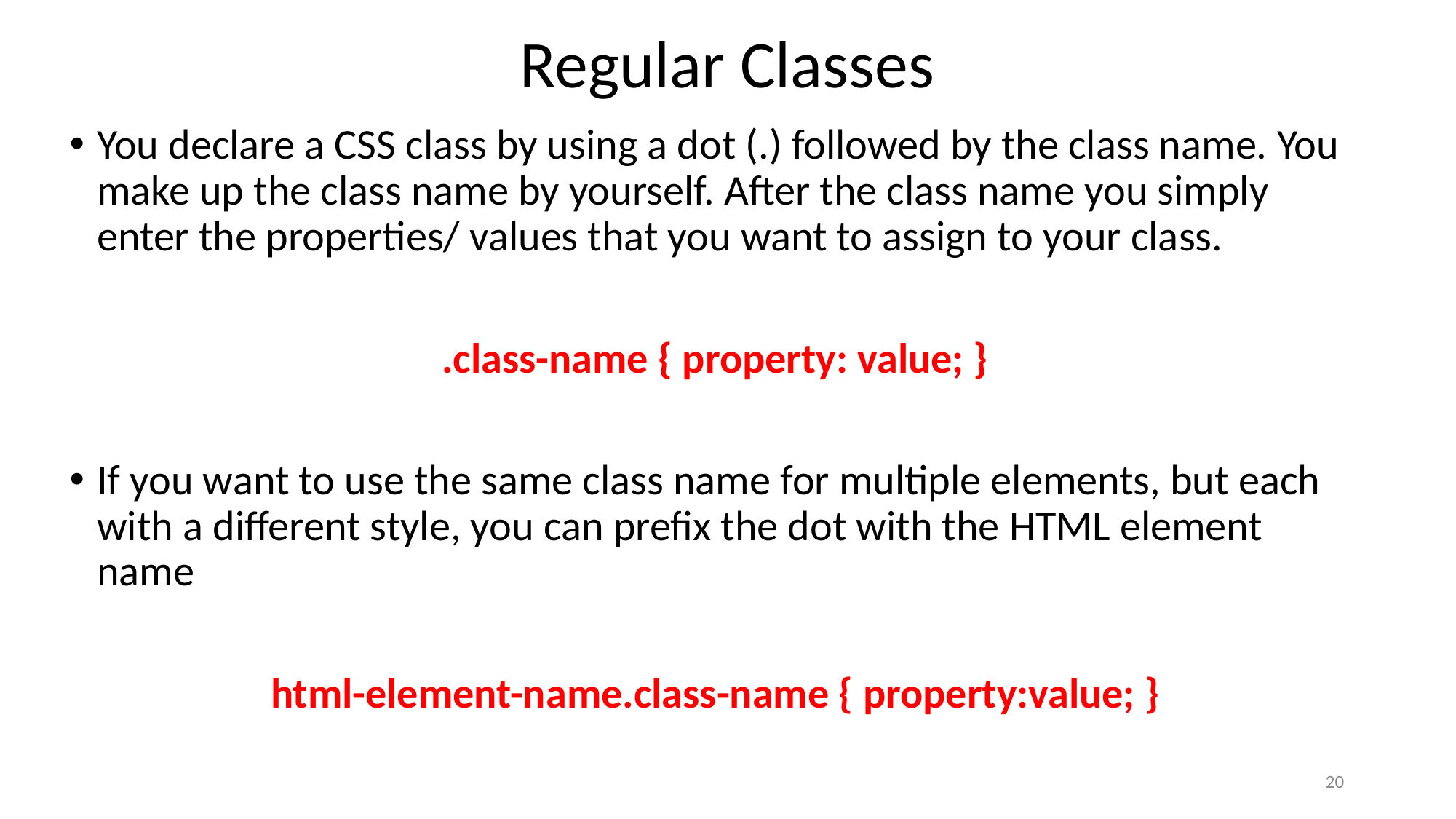

# Regular Classes
You declare a CSS class by using a dot (.) followed by the class name. You make up the class name by yourself. After the class name you simply enter the properties/ values that you want to assign to your class.

.class-name { property: value; }

If you want to use the same class name for multiple elements, but each with a different style, you can prefix the dot with the HTML element name

html-element-name.class-name { property:value; }

20